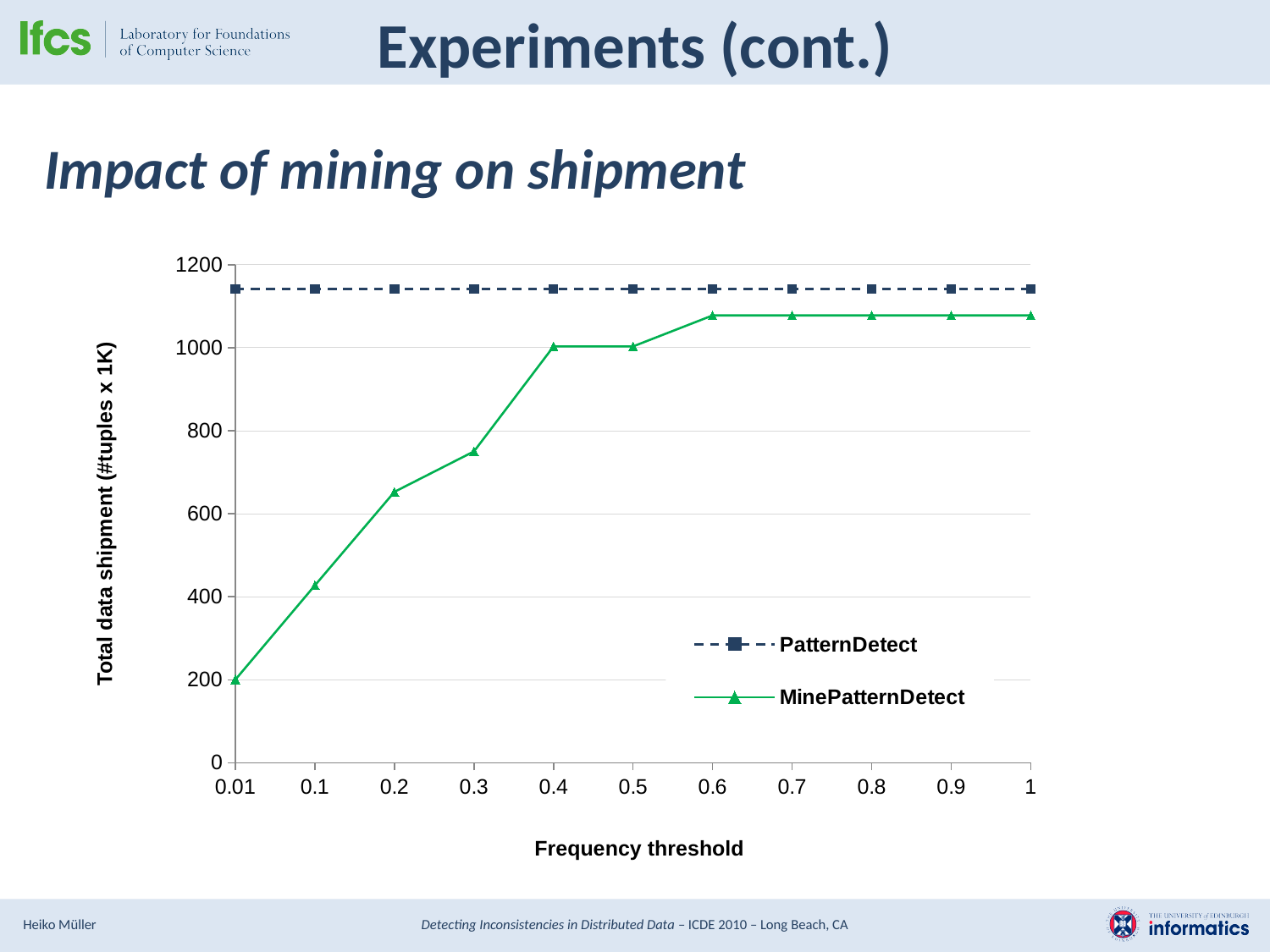

# Experiments (cont.)
Impact of mining on shipment

### Chart

| Category |  |  |
|---|---|---|
| 1.0000000000000005E-2 | 1141.1599999999999 | 200.461 |
| 0.1 | 1141.1599999999999 | 427.38099999999974 |
| 0.2 | 1141.1599999999999 | 652.8079999999994 |
| 0.30000000000000021 | 1141.1599999999999 | 750.277 |
| 0.4 | 1141.1599999999999 | 1003.201 |
| 0.5 | 1141.1599999999999 | 1003.201 |
| 0.60000000000000042 | 1141.1599999999999 | 1077.913 |
| 0.7000000000000004 | 1141.1599999999999 | 1077.913 |
| 0.8 | 1141.1599999999999 | 1077.913 |
| 0.9 | 1141.1599999999999 | 1077.913 |
| 1 | 1141.1599999999999 | 1077.913 |
Total data shipment (#tuples x 1K)
Frequency threshold